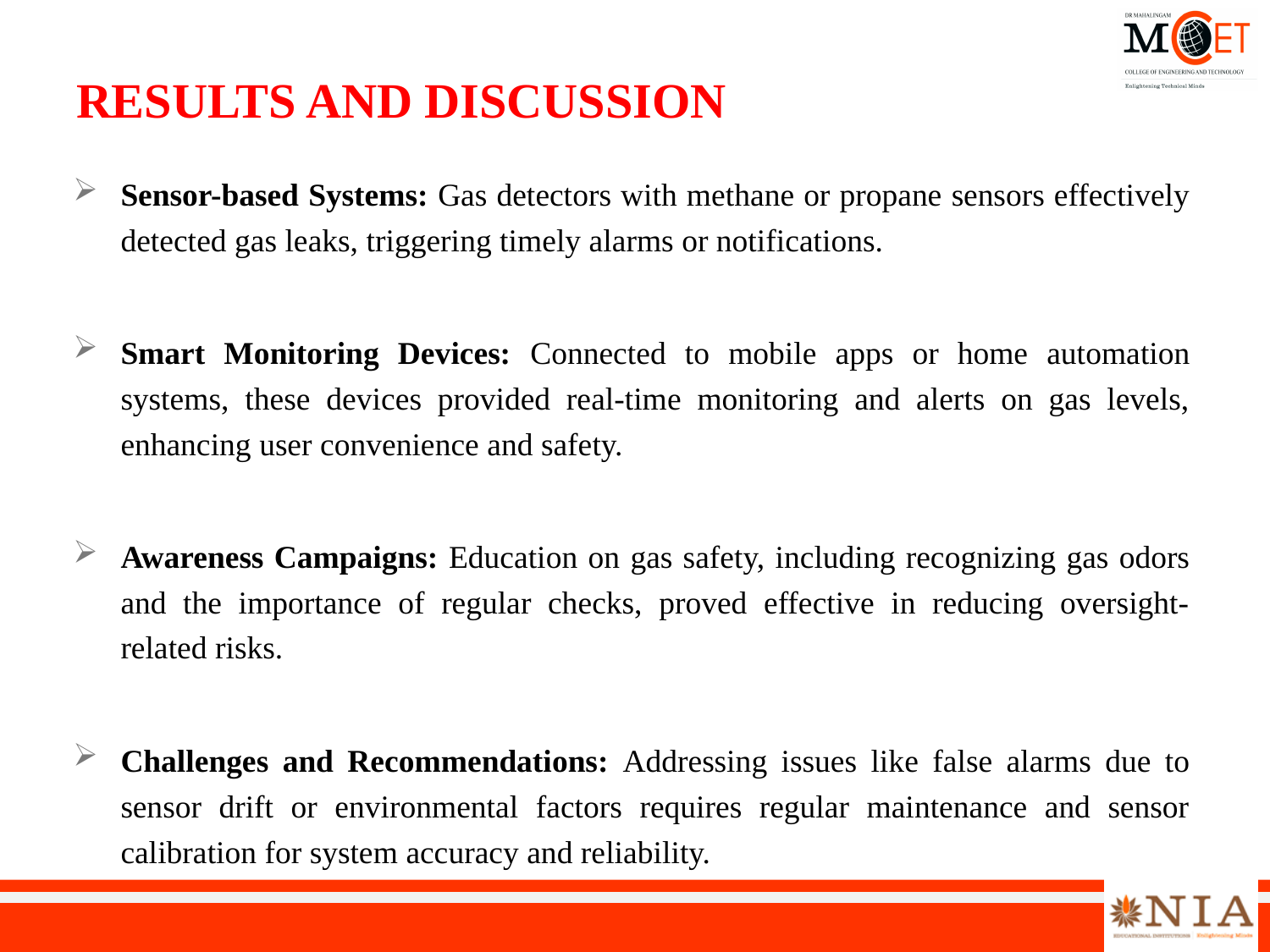

# RESULTS AND DISCUSSION
Sensor-based Systems: Gas detectors with methane or propane sensors effectively detected gas leaks, triggering timely alarms or notifications.

Smart Monitoring Devices: Connected to mobile apps or home automation systems, these devices provided real-time monitoring and alerts on gas levels, enhancing user convenience and safety.

Awareness Campaigns: Education on gas safety, including recognizing gas odors and the importance of regular checks, proved effective in reducing oversight-related risks.

Challenges and Recommendations: Addressing issues like false alarms due to sensor drift or environmental factors requires regular maintenance and sensor calibration for system accuracy and reliability.